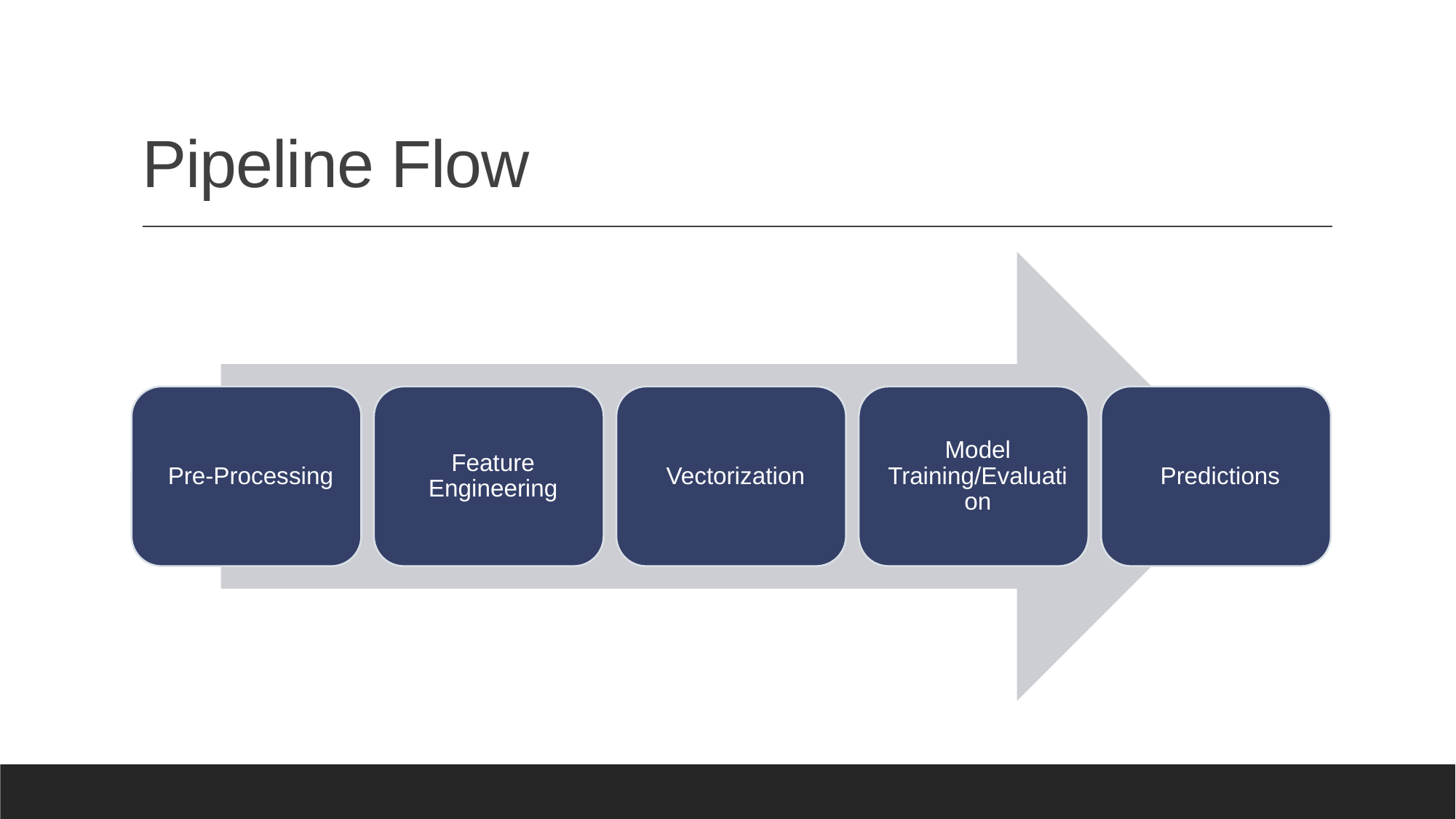

# Pipeline Flow
Pre-Processing
Feature Engineering
Vectorization
Model Training/Evaluation
Predictions